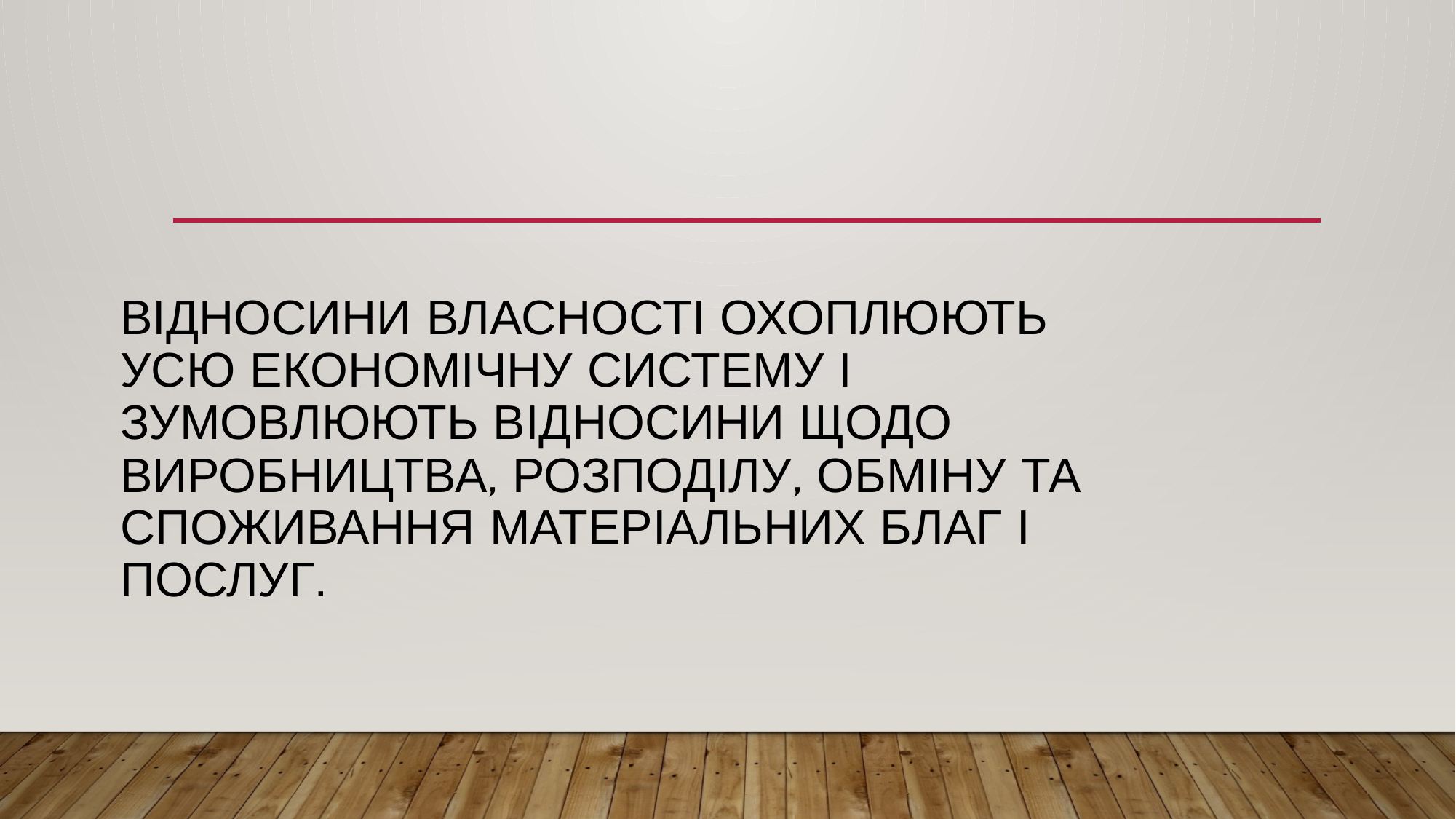

# Відносини власності охоплюють усю економічну систему і зумовлюють відносини щодо виробництва, розподілу, обміну та споживання матеріальних благ і послуг.